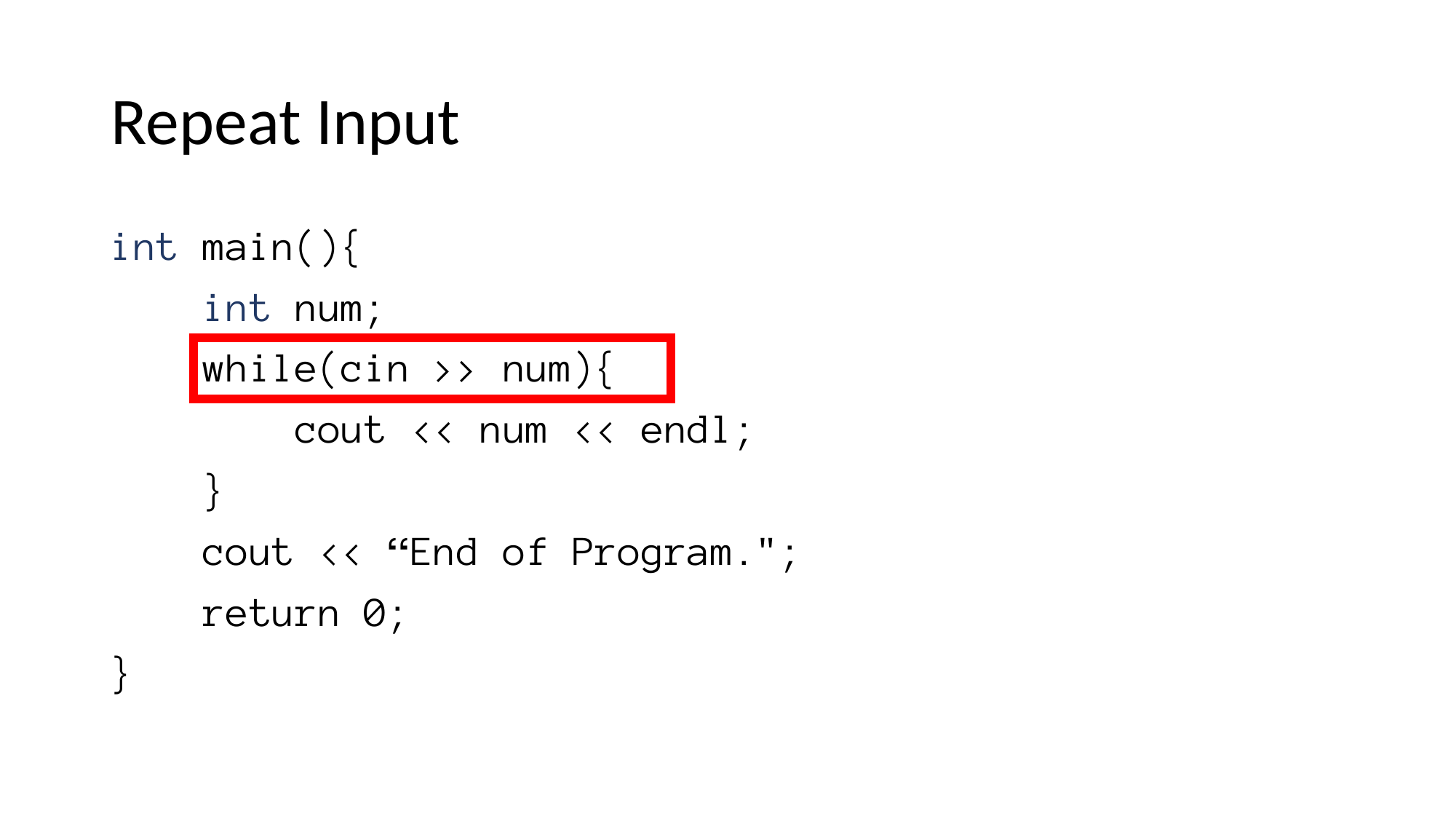

# Repeat Input
int main(){
    int num;
    while(cin >> num){
        cout << num << endl;
    }
    cout << “End of Program.";
    return 0;
}